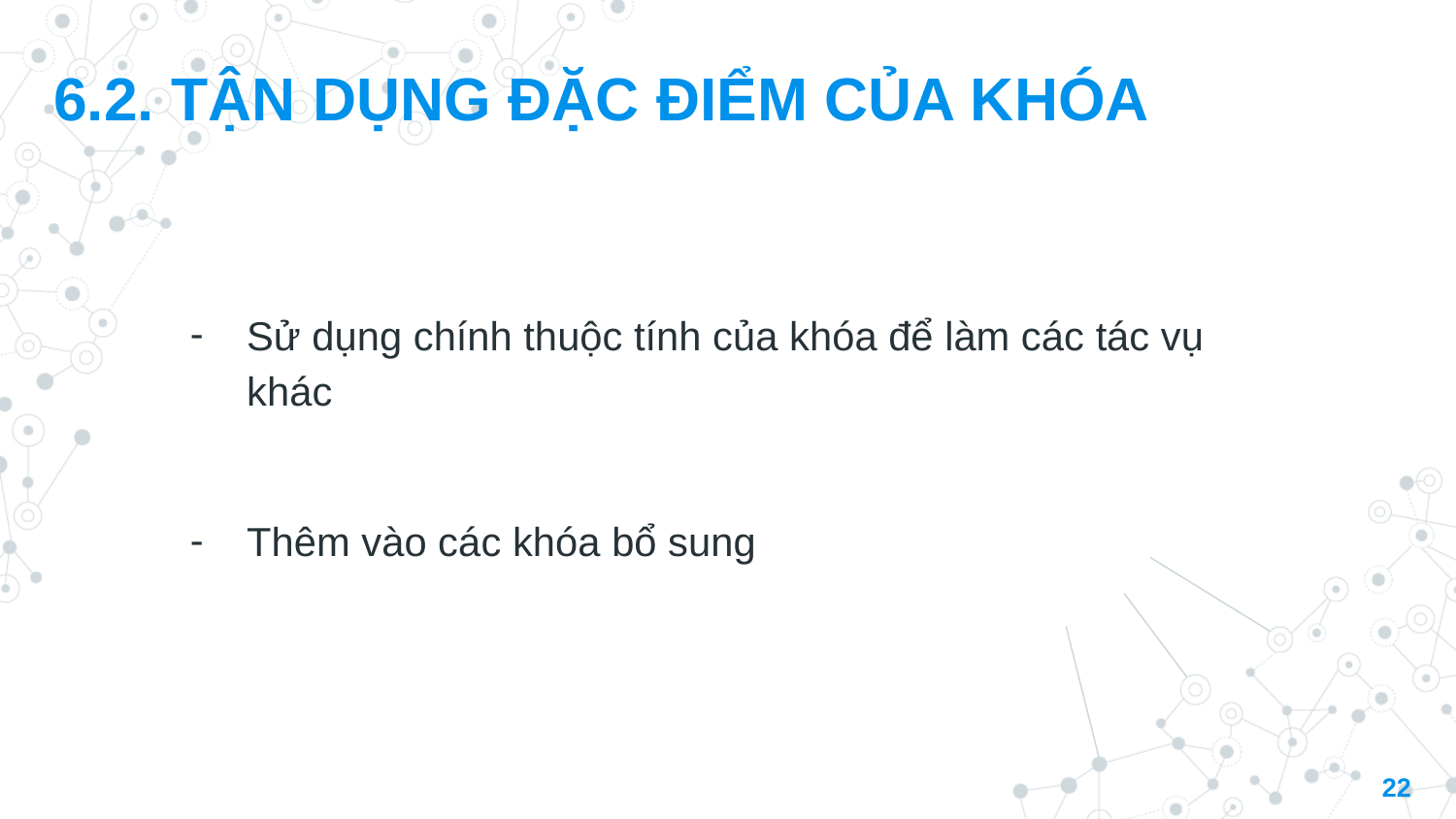

6.2. TẬN DỤNG ĐẶC ĐIỂM CỦA KHÓA

Sử dụng chính thuộc tính của khóa để làm các tác vụ khác

Thêm vào các khóa bổ sung

22